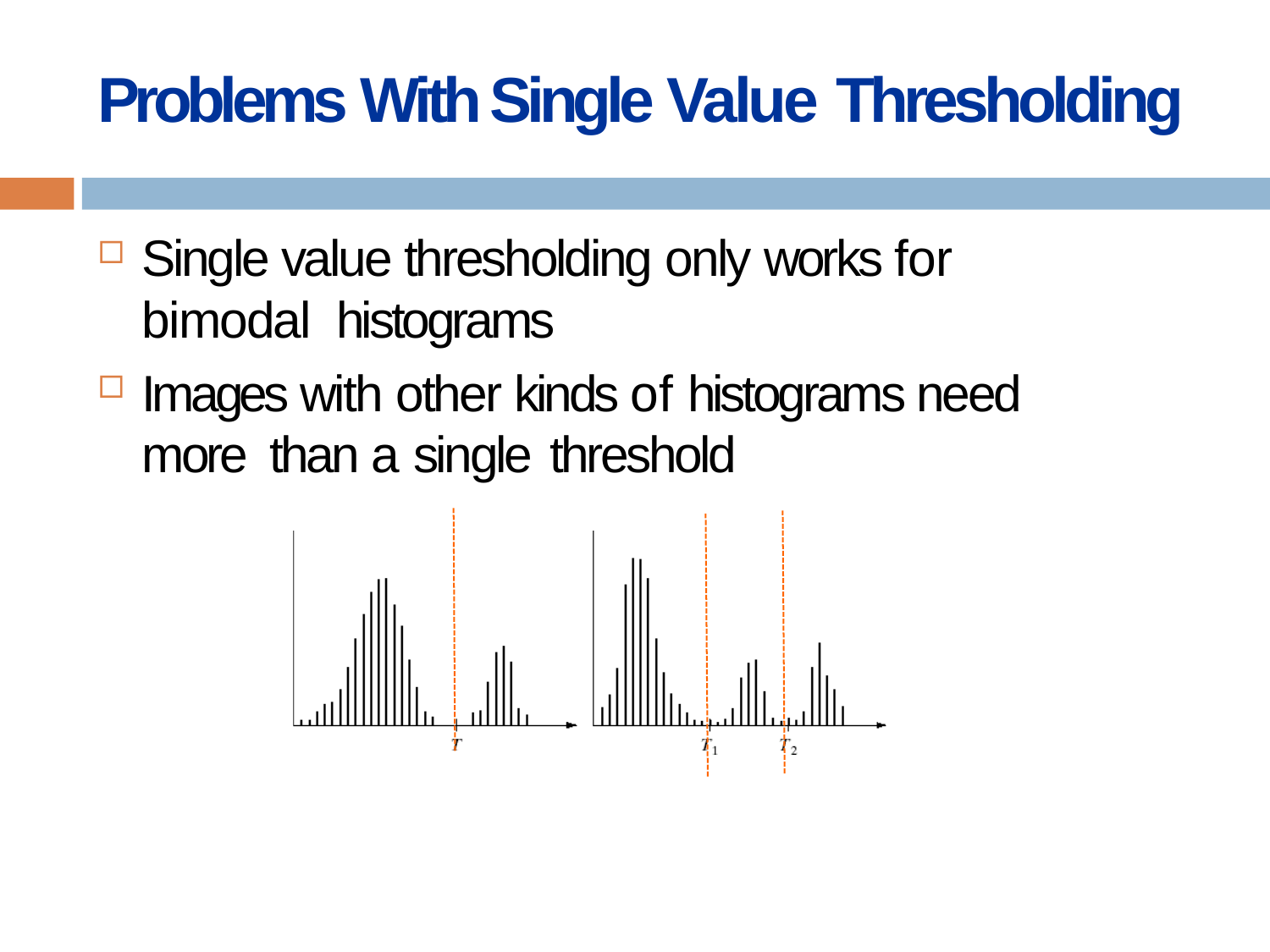

# Problems With Single Value Thresholding
Single value thresholding only works for bimodal  histograms
Images with other kinds of histograms need more  than a single threshold